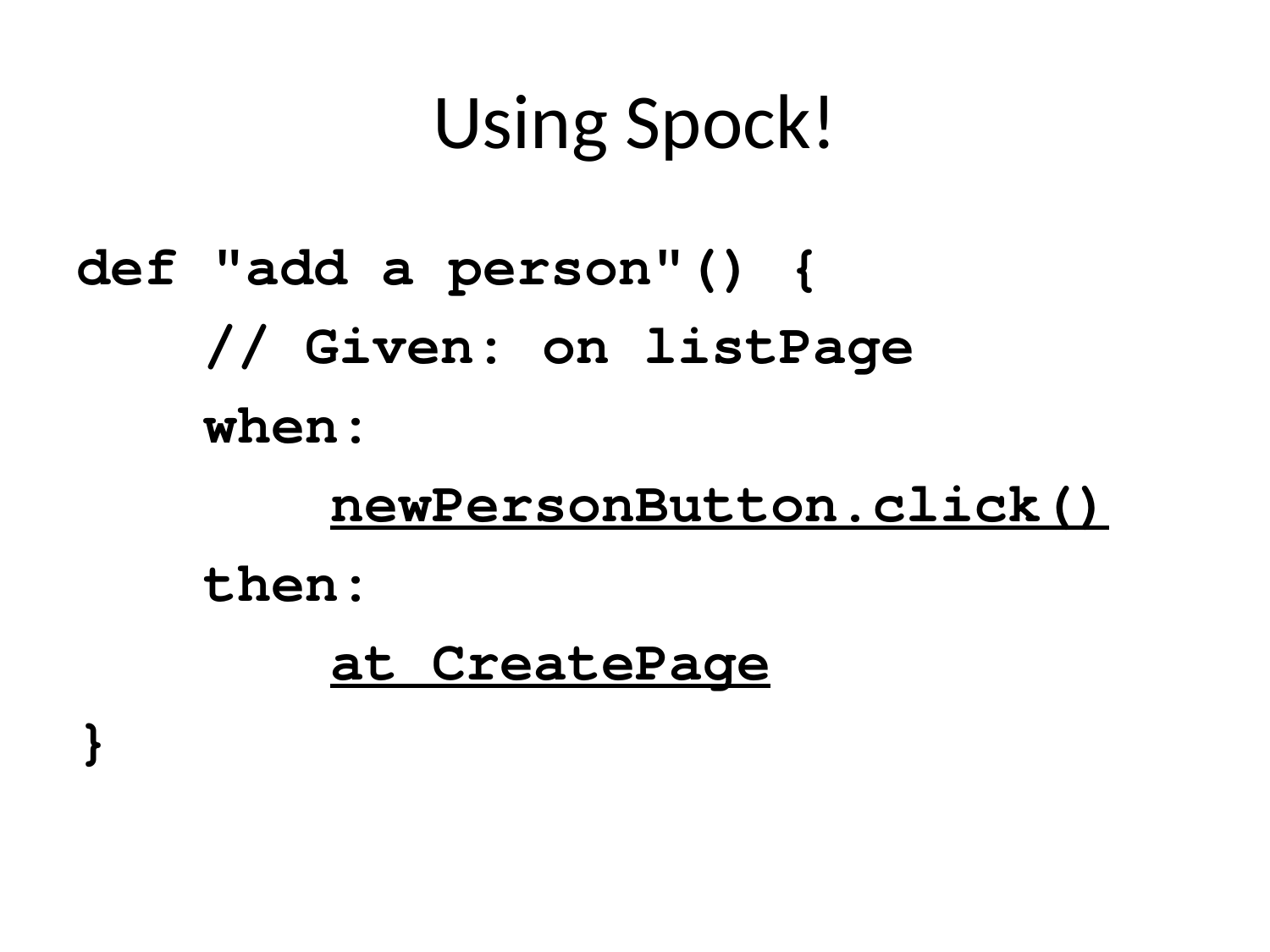

# Using Spock!
def "add a person"() {
	// Given: on listPage
	when:
		newPersonButton.click()
	then:
		at CreatePage
}